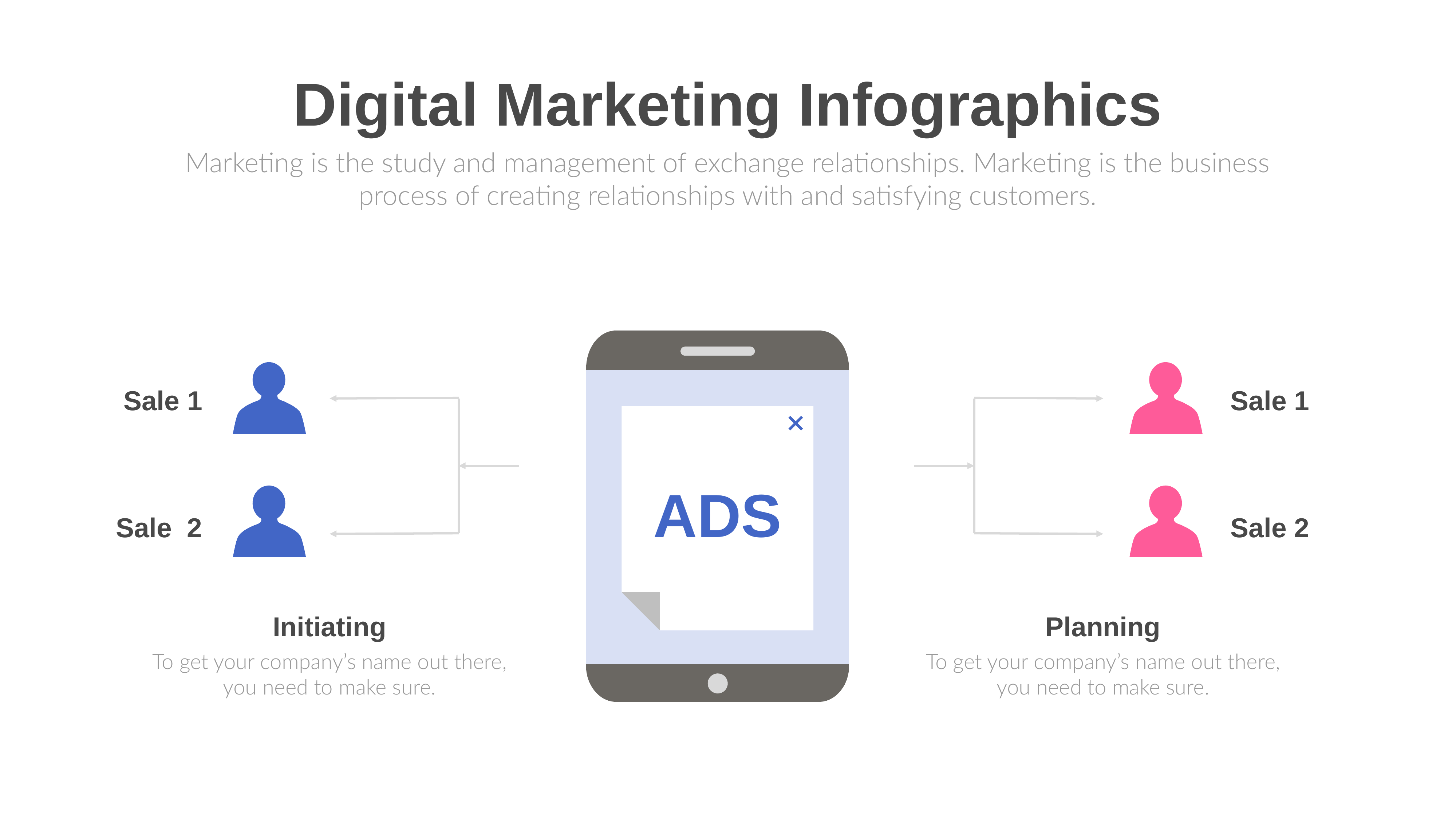

Digital Marketing Infographics
Marketing is the study and management of exchange relationships. Marketing is the business process of creating relationships with and satisfying customers.

ADS

Sale 1
Sale 1

Sale  2
Sale 2
Initiating
To get your company’s name out there, you need to make sure.
Planning
To get your company’s name out there, you need to make sure.